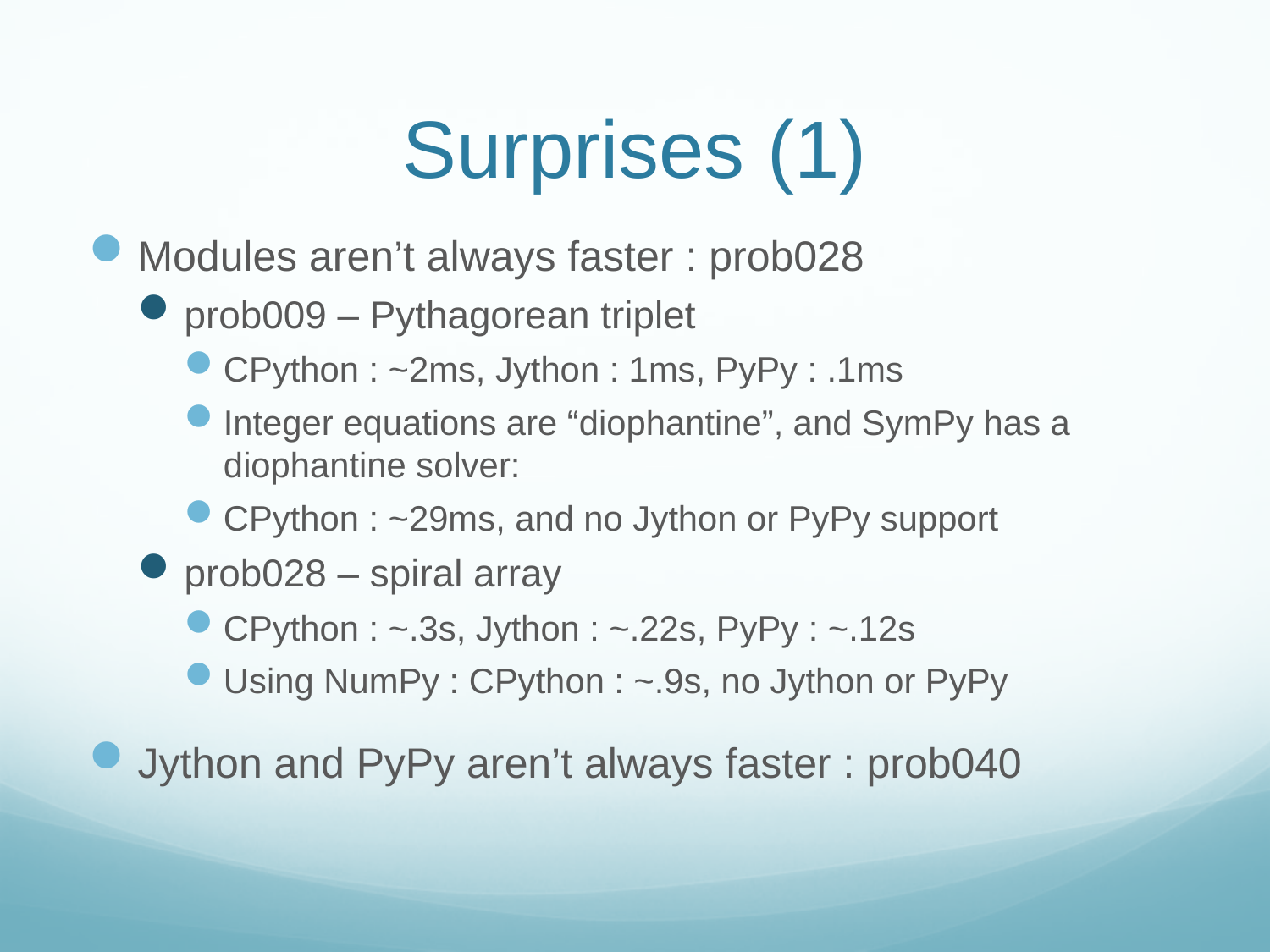

# Surprises (1)
Modules aren’t always faster : prob028
prob009 – Pythagorean triplet
CPython : ~2ms, Jython : 1ms, PyPy : .1ms
Integer equations are “diophantine”, and SymPy has a diophantine solver:
CPython : ~29ms, and no Jython or PyPy support
prob028 – spiral array
CPython : ~.3s, Jython : ~.22s, PyPy : ~.12s
Using NumPy : CPython : ~.9s, no Jython or PyPy
Jython and PyPy aren’t always faster : prob040